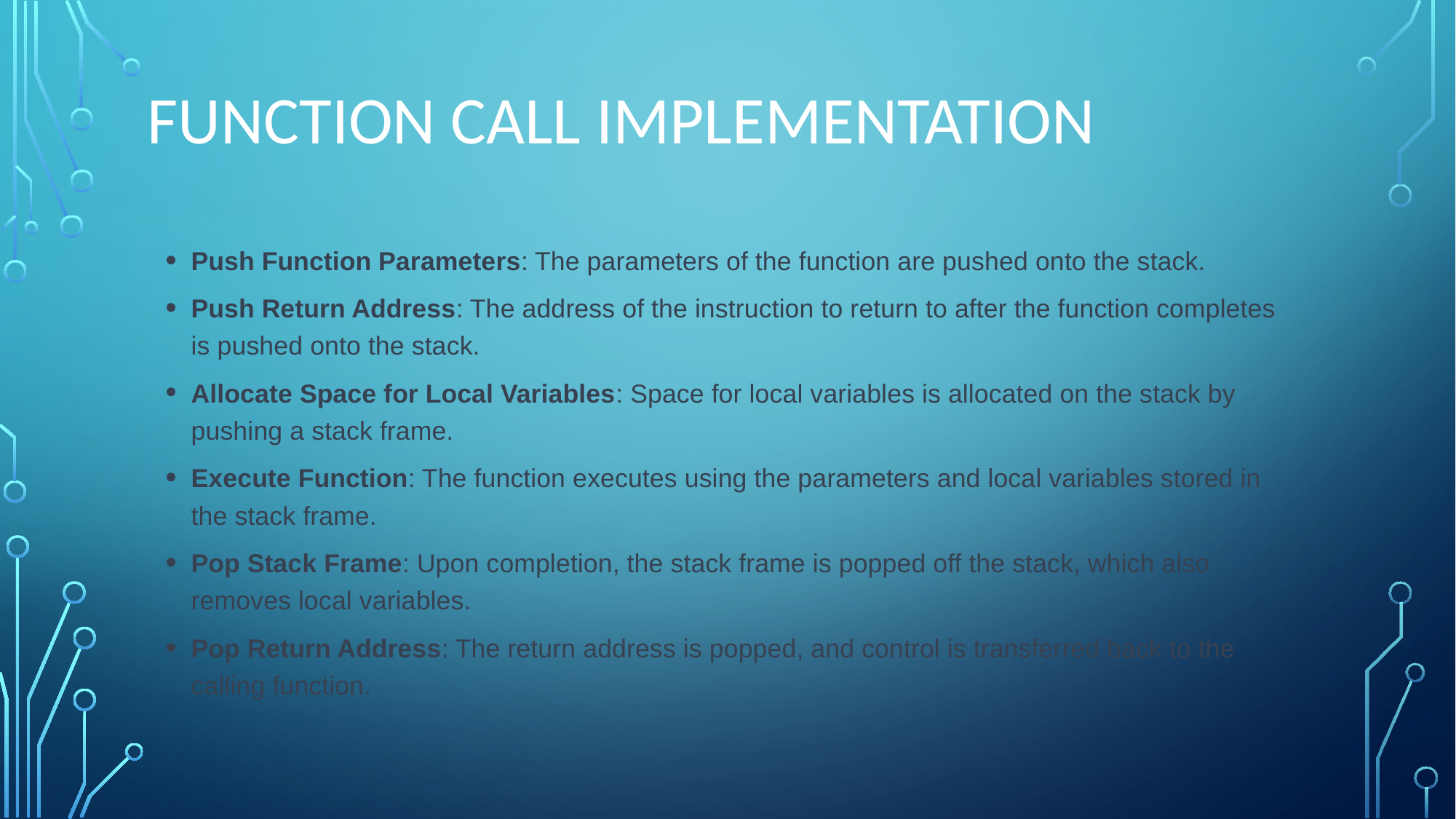

# Function Call Implementation

Push Function Parameters: The parameters of the function are pushed onto the stack.
Push Return Address: The address of the instruction to return to after the function completes is pushed onto the stack.
Allocate Space for Local Variables: Space for local variables is allocated on the stack by pushing a stack frame.
Execute Function: The function executes using the parameters and local variables stored in the stack frame.
Pop Stack Frame: Upon completion, the stack frame is popped off the stack, which also removes local variables.
Pop Return Address: The return address is popped, and control is transferred back to the calling function.